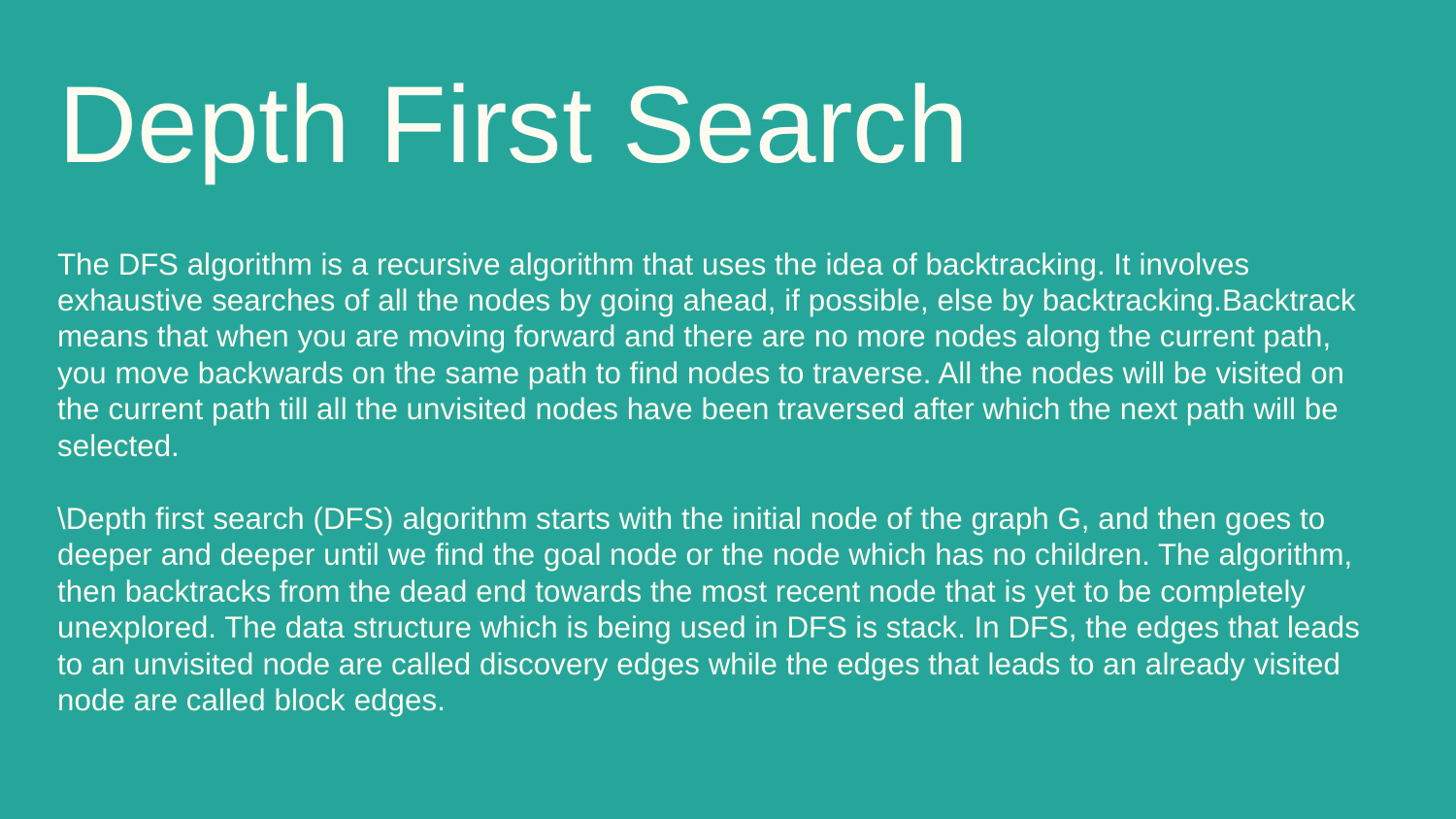

Depth First Search
# The DFS algorithm is a recursive algorithm that uses the idea of backtracking. It involves exhaustive searches of all the nodes by going ahead, if possible, else by backtracking.Backtrack means that when you are moving forward and there are no more nodes along the current path, you move backwards on the same path to find nodes to traverse. All the nodes will be visited on the current path till all the unvisited nodes have been traversed after which the next path will be selected.

\Depth first search (DFS) algorithm starts with the initial node of the graph G, and then goes to deeper and deeper until we find the goal node or the node which has no children. The algorithm, then backtracks from the dead end towards the most recent node that is yet to be completely unexplored. The data structure which is being used in DFS is stack. In DFS, the edges that leads to an unvisited node are called discovery edges while the edges that leads to an already visited node are called block edges.